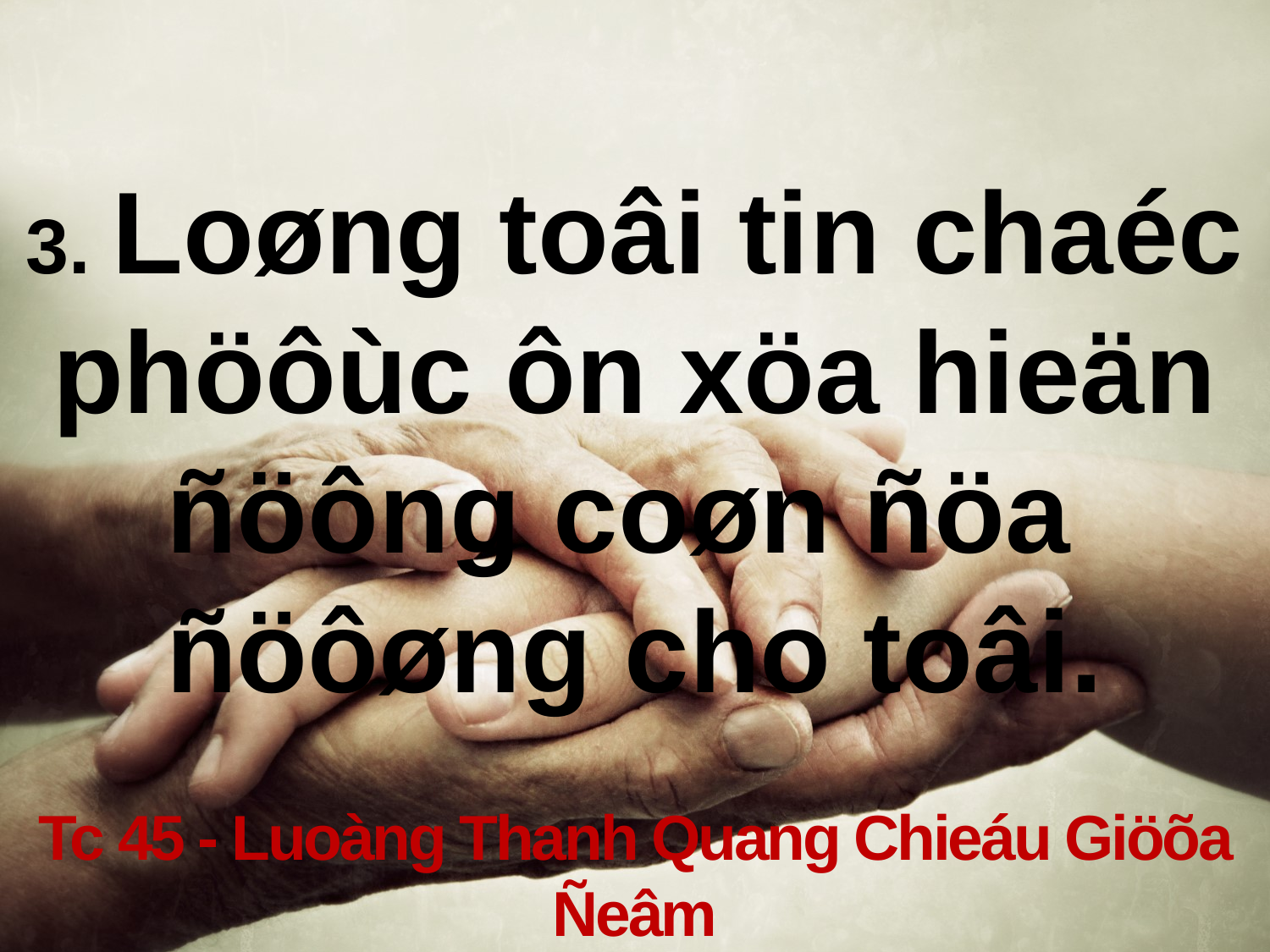

3. Loøng toâi tin chaéc phöôùc ôn xöa hieän ñöông coøn ñöa
ñöôøng cho toâi.
Tc 45 - Luoàng Thanh Quang Chieáu Giöõa Ñeâm